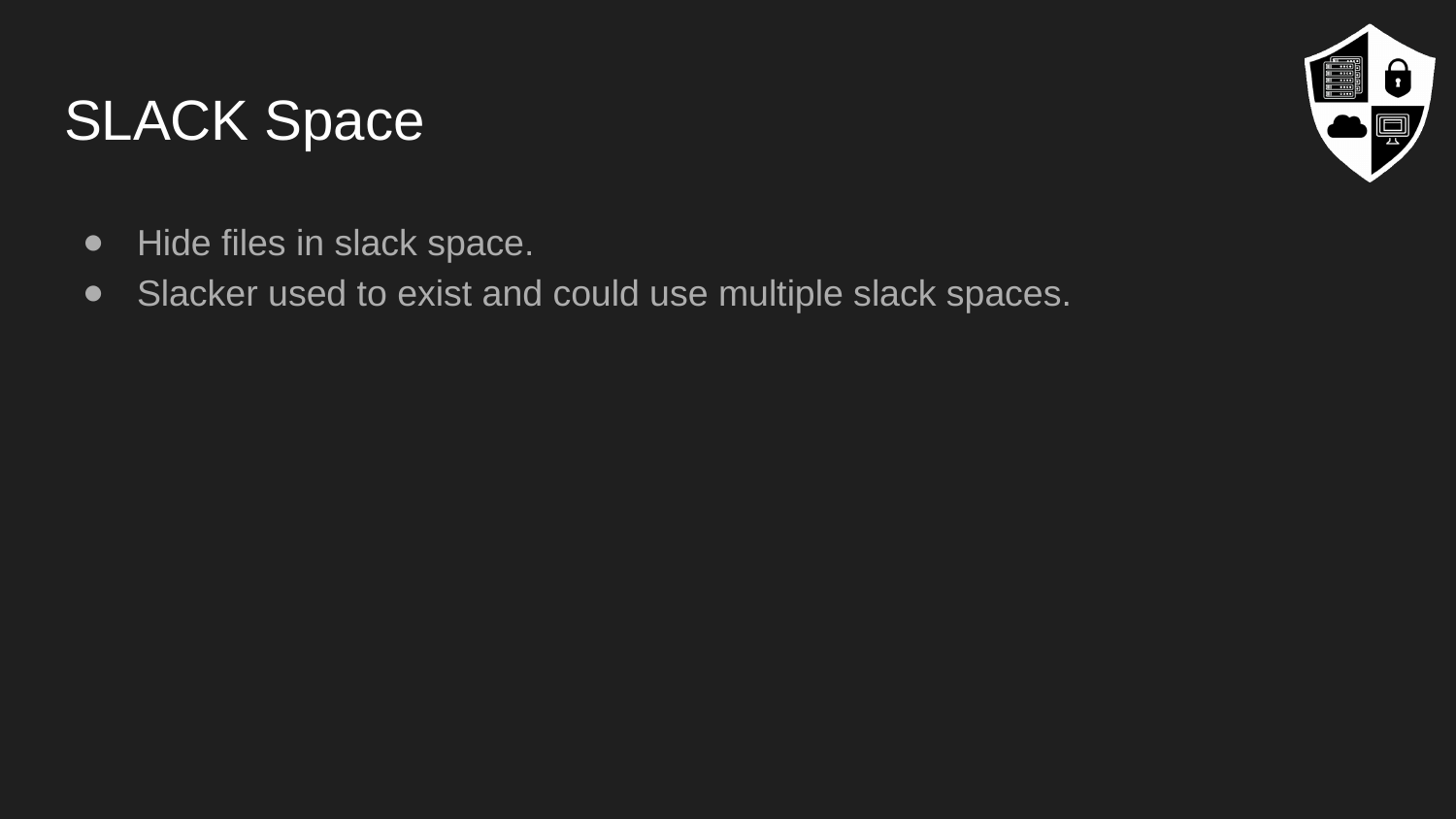

# SLACK Space
Hide files in slack space.
Slacker used to exist and could use multiple slack spaces.